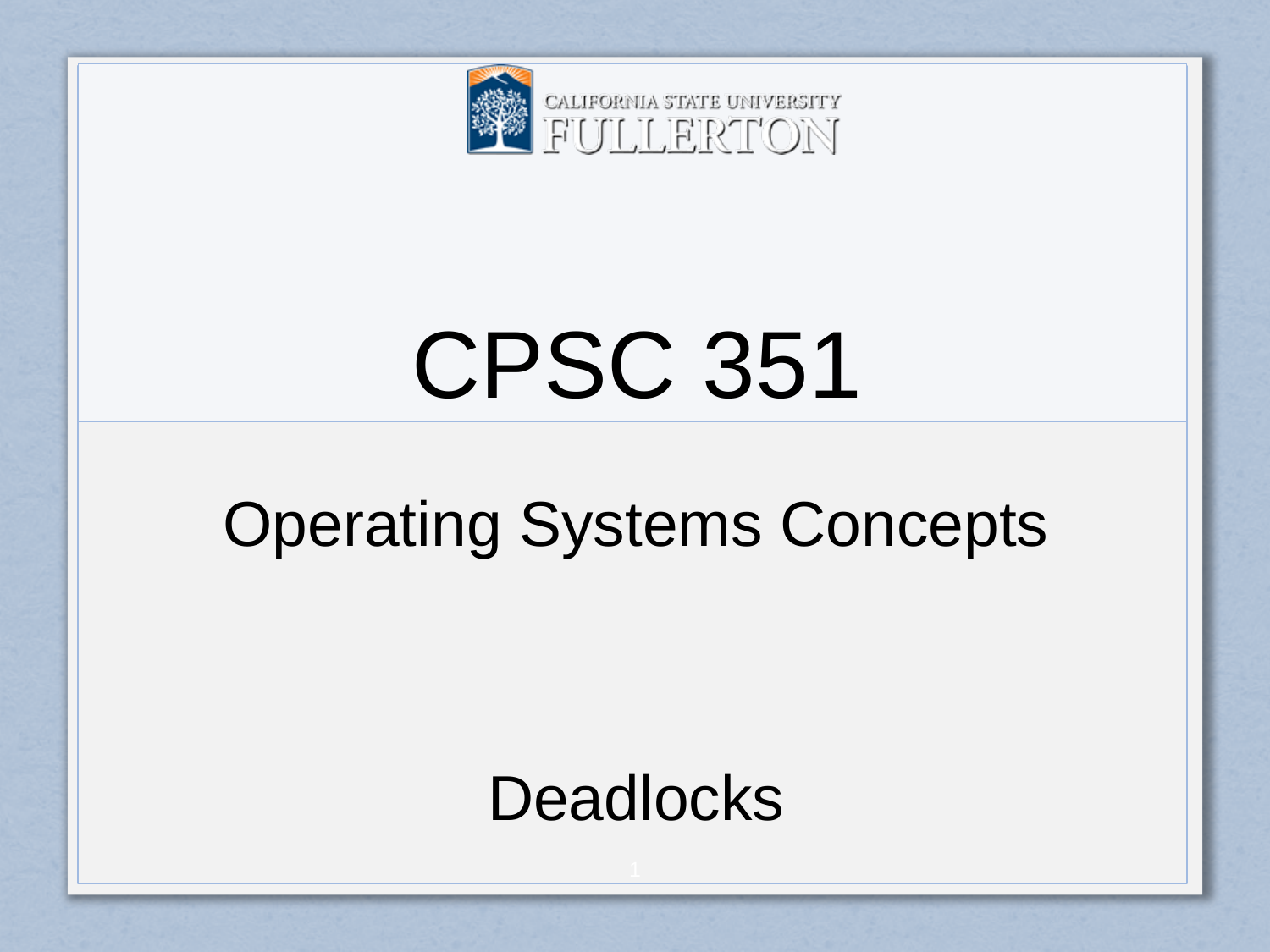

# CPSC 351
Operating Systems Concepts

Deadlocks

1